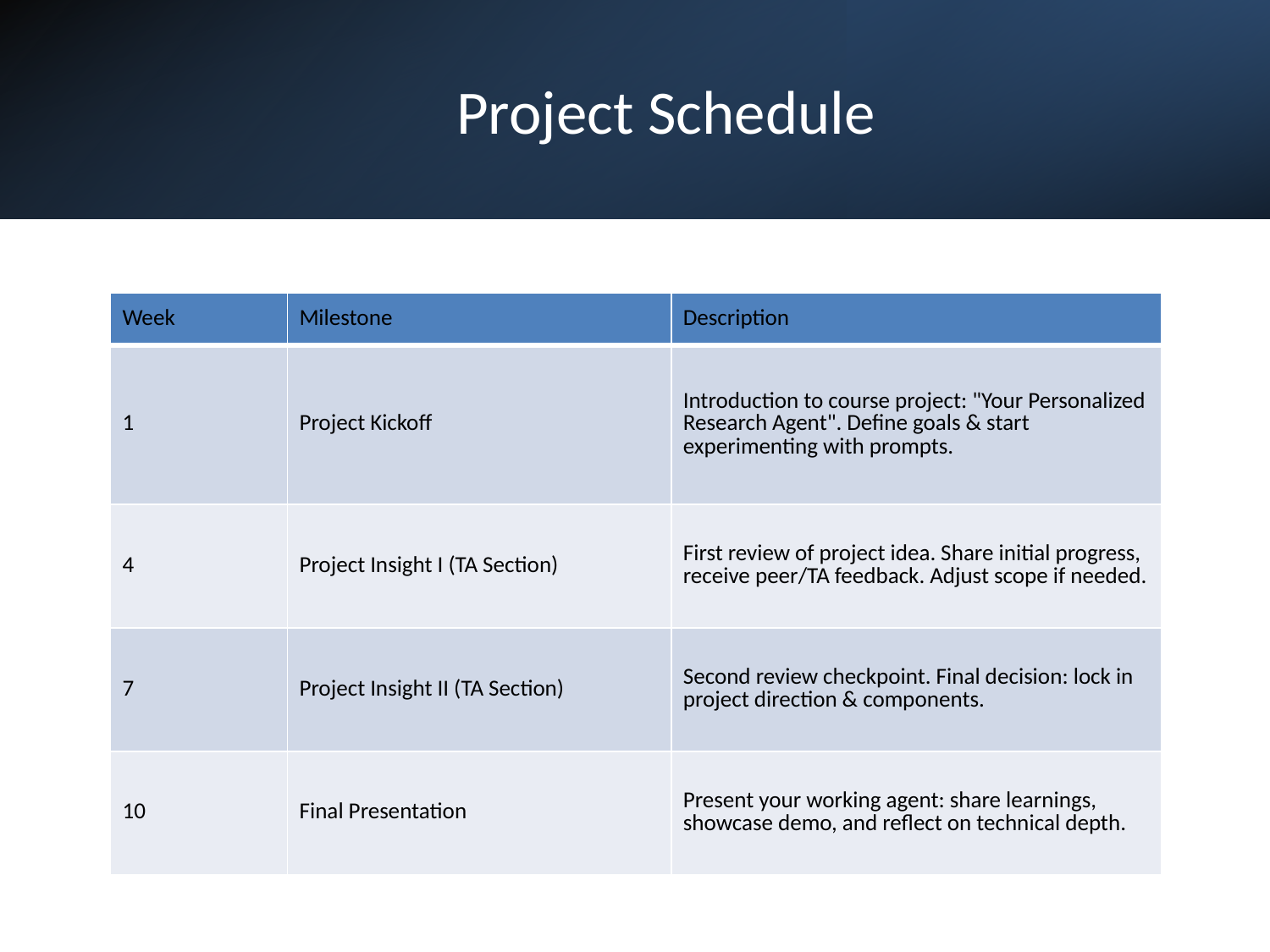

# Project Schedule
| Week | Milestone | Description |
| --- | --- | --- |
| 1 | Project Kickoff | Introduction to course project: "Your Personalized Research Agent". Define goals & start experimenting with prompts. |
| 4 | Project Insight I (TA Section) | First review of project idea. Share initial progress, receive peer/TA feedback. Adjust scope if needed. |
| 7 | Project Insight II (TA Section) | Second review checkpoint. Final decision: lock in project direction & components. |
| 10 | Final Presentation | Present your working agent: share learnings, showcase demo, and reflect on technical depth. |